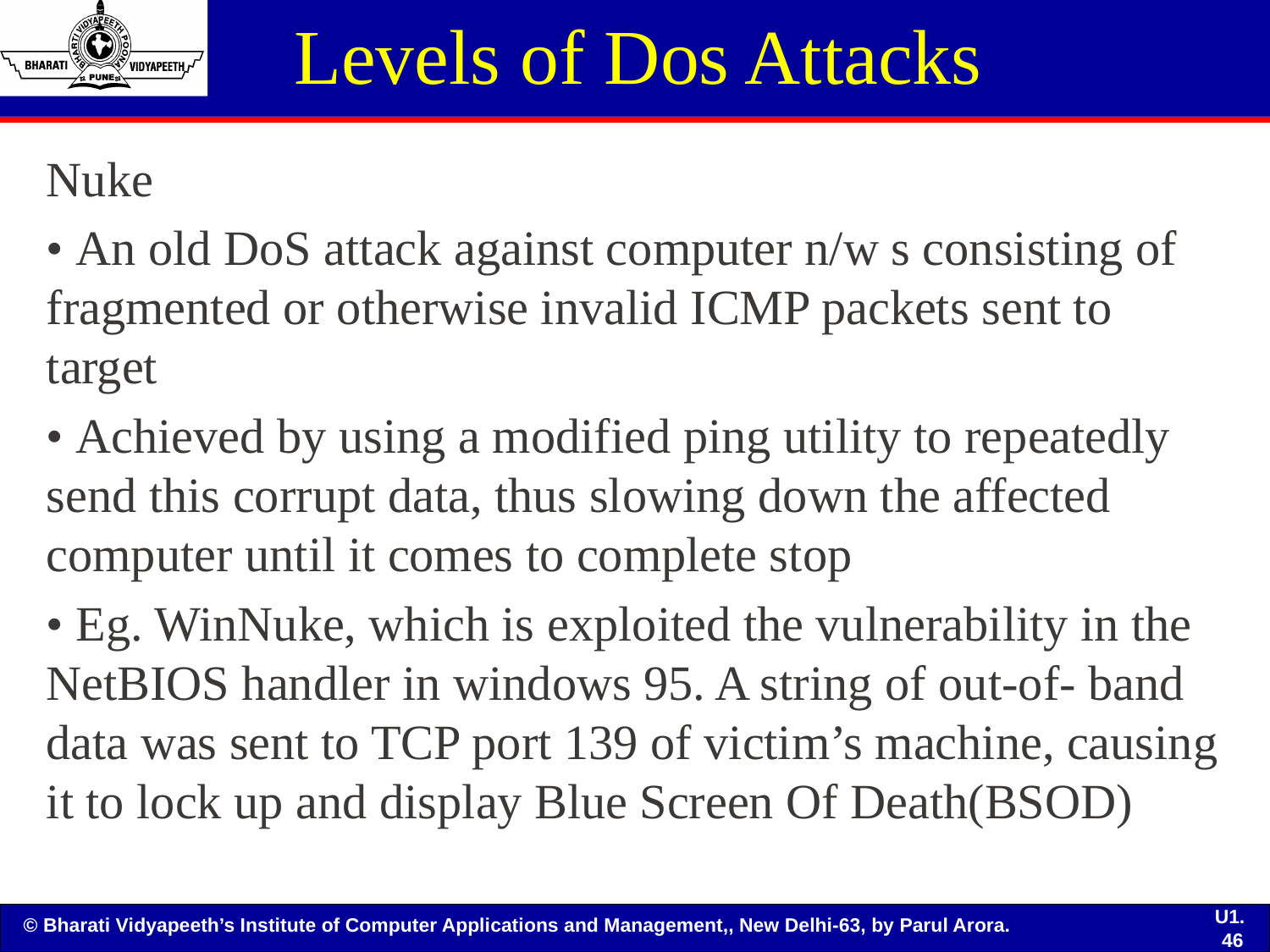

# Levels of Dos Attacks
Nuke
• An old DoS attack against computer n/w s consisting of fragmented or otherwise invalid ICMP packets sent to target
• Achieved by using a modified ping utility to repeatedly send this corrupt data, thus slowing down the affected computer until it comes to complete stop
• Eg. WinNuke, which is exploited the vulnerability in the NetBIOS handler in windows 95. A string of out-of- band data was sent to TCP port 139 of victim’s machine, causing it to lock up and display Blue Screen Of Death(BSOD)